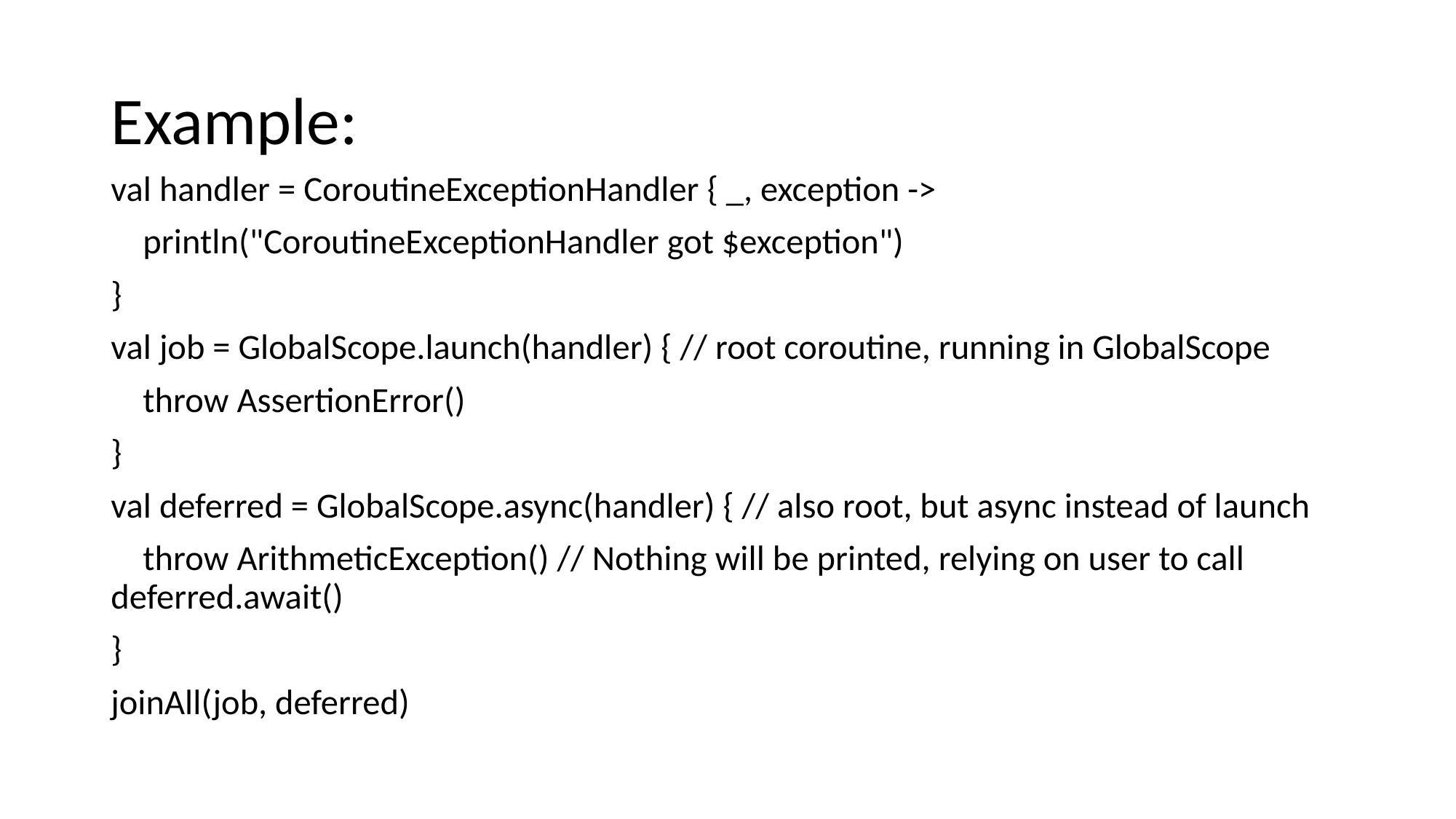

# Example:
val handler = CoroutineExceptionHandler { _, exception ->
    println("CoroutineExceptionHandler got $exception")
}
val job = GlobalScope.launch(handler) { // root coroutine, running in GlobalScope
    throw AssertionError()
}
val deferred = GlobalScope.async(handler) { // also root, but async instead of launch
    throw ArithmeticException() // Nothing will be printed, relying on user to call deferred.await()
}
joinAll(job, deferred)